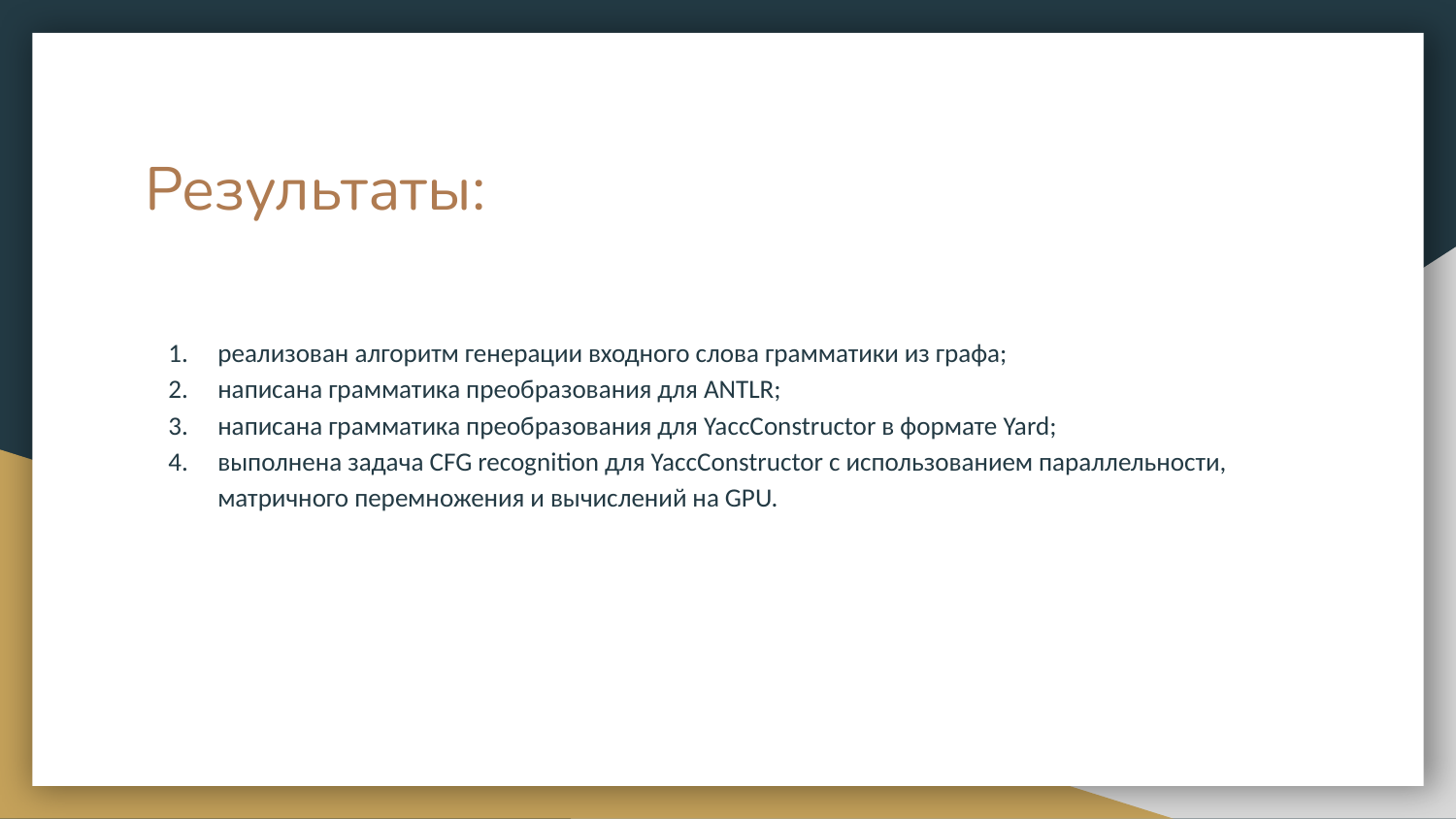

# Результаты:
реализован алгоритм генерации входного слова грамматики из графа;
написана грамматика преобразования для ANTLR;
написана грамматика преобразования для YaccConstructor в формате Yard;
выполнена задача CFG recognition для YaccConstructor с использованием параллельности, матричного перемножения и вычислений на GPU.